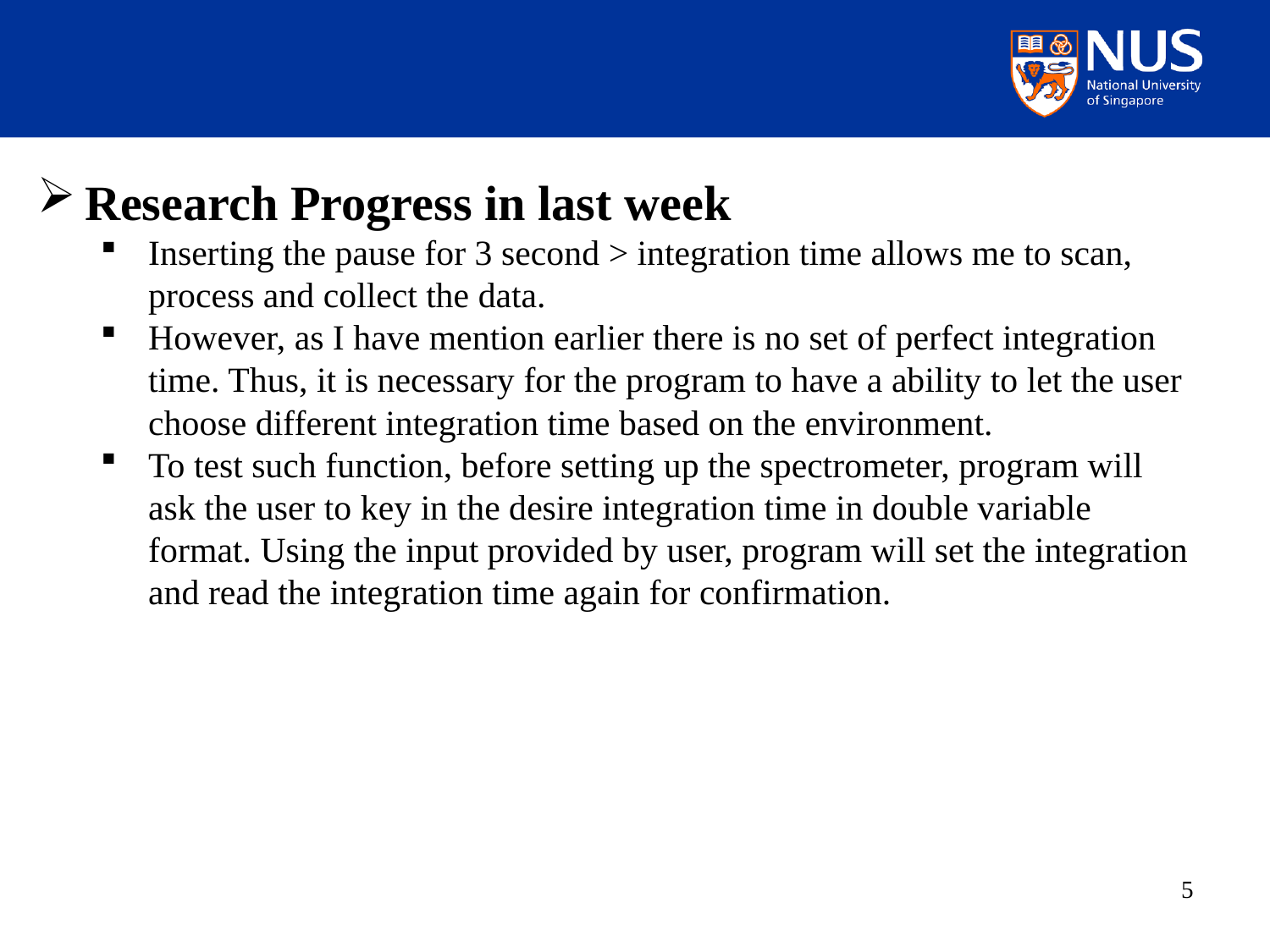

Research Progress in last week
Inserting the pause for 3 second > integration time allows me to scan, process and collect the data.
However, as I have mention earlier there is no set of perfect integration time. Thus, it is necessary for the program to have a ability to let the user choose different integration time based on the environment.
To test such function, before setting up the spectrometer, program will ask the user to key in the desire integration time in double variable format. Using the input provided by user, program will set the integration and read the integration time again for confirmation.

5